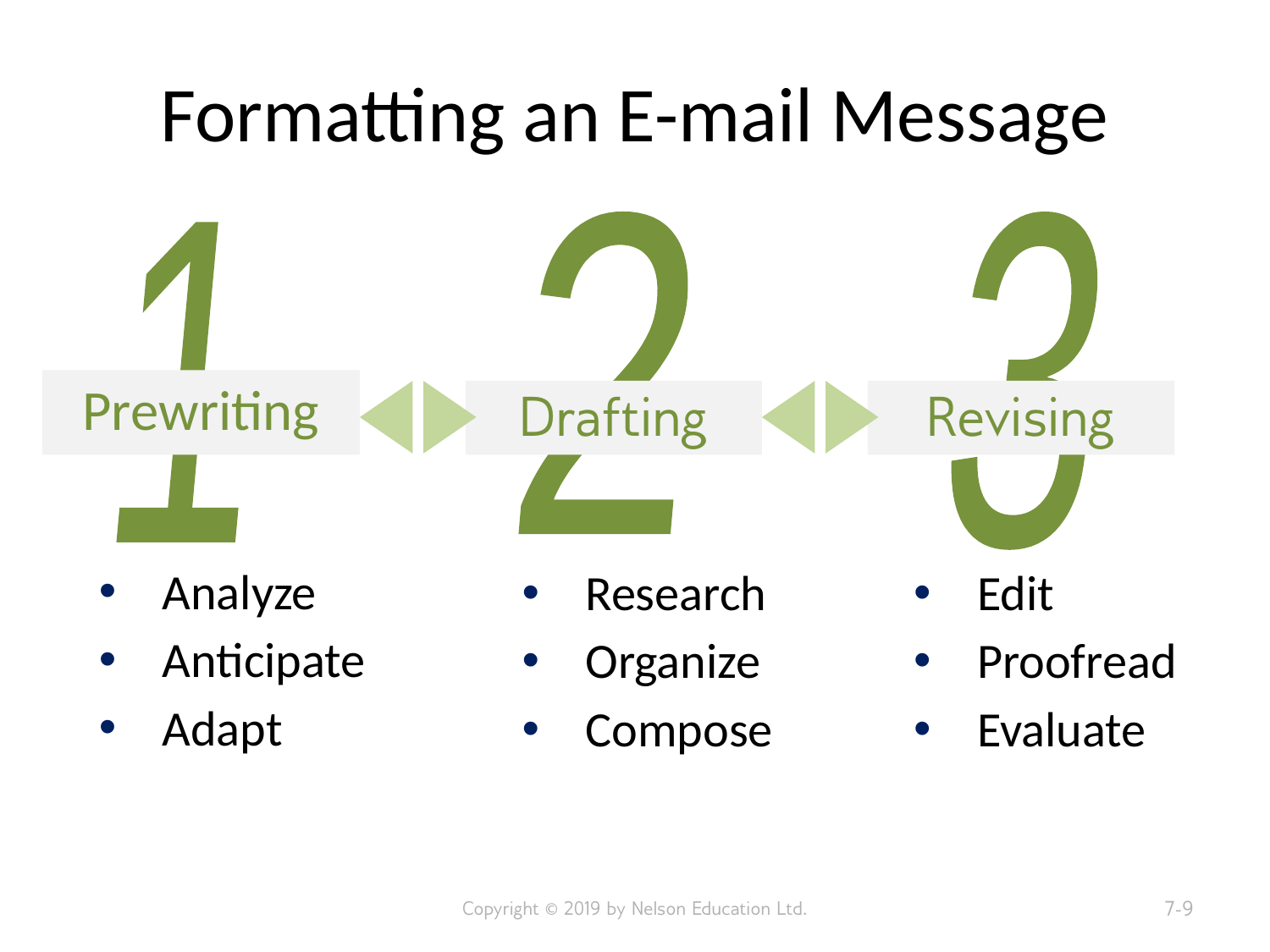

# Formatting an E-mail Message
2
3
1
Prewriting

Drafting

Revising
Analyze
Anticipate
Adapt
Research
Organize
Compose
Edit
Proofread
Evaluate
Copyright © 2019 by Nelson Education Ltd.
7-9